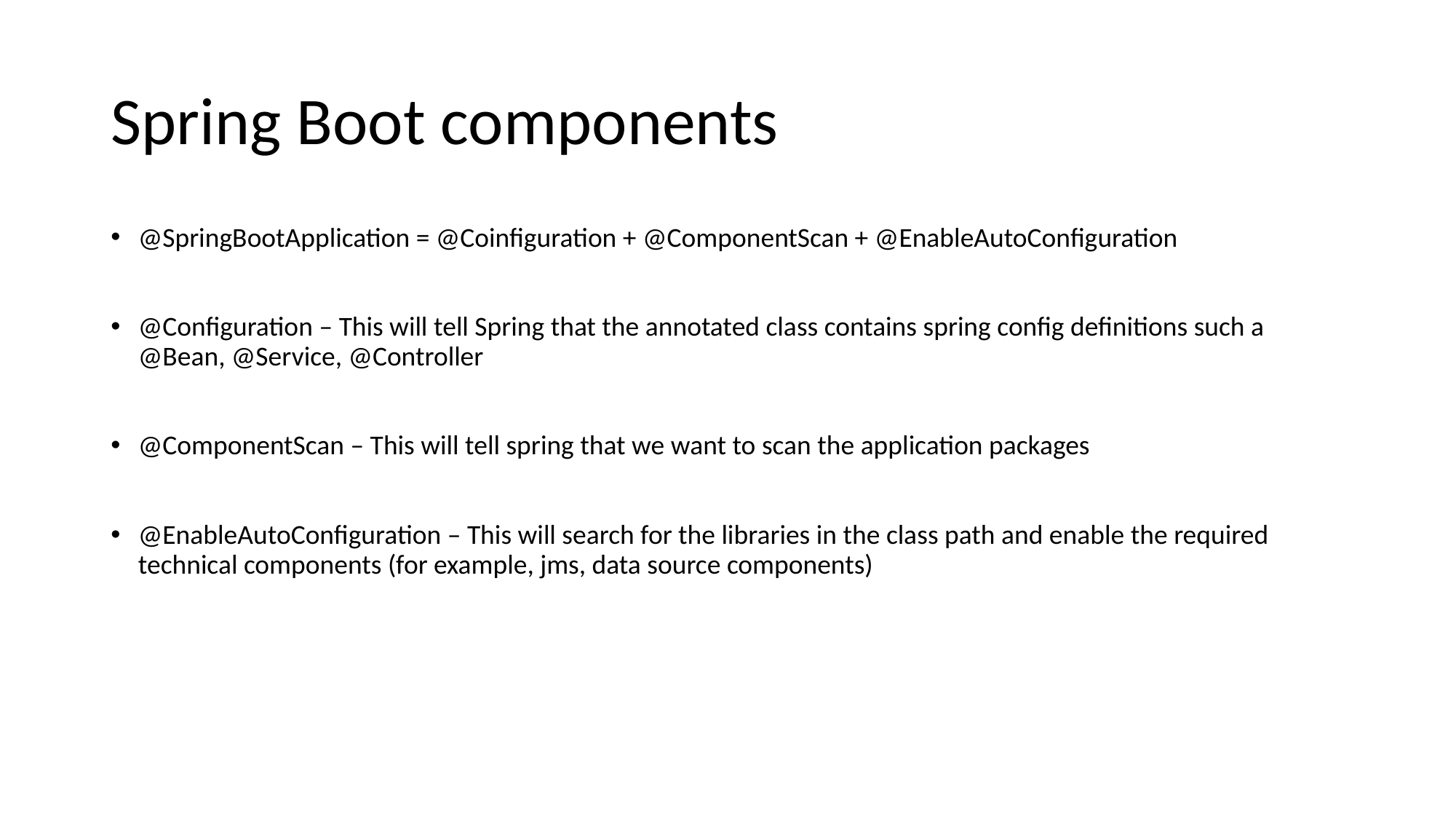

# Spring Boot components
@SpringBootApplication = @Coinfiguration + @ComponentScan + @EnableAutoConfiguration

@Configuration – This will tell Spring that the annotated class contains spring config definitions such a @Bean, @Service, @Controller

@ComponentScan – This will tell spring that we want to scan the application packages

@EnableAutoConfiguration – This will search for the libraries in the class path and enable the required technical components (for example, jms, data source components)